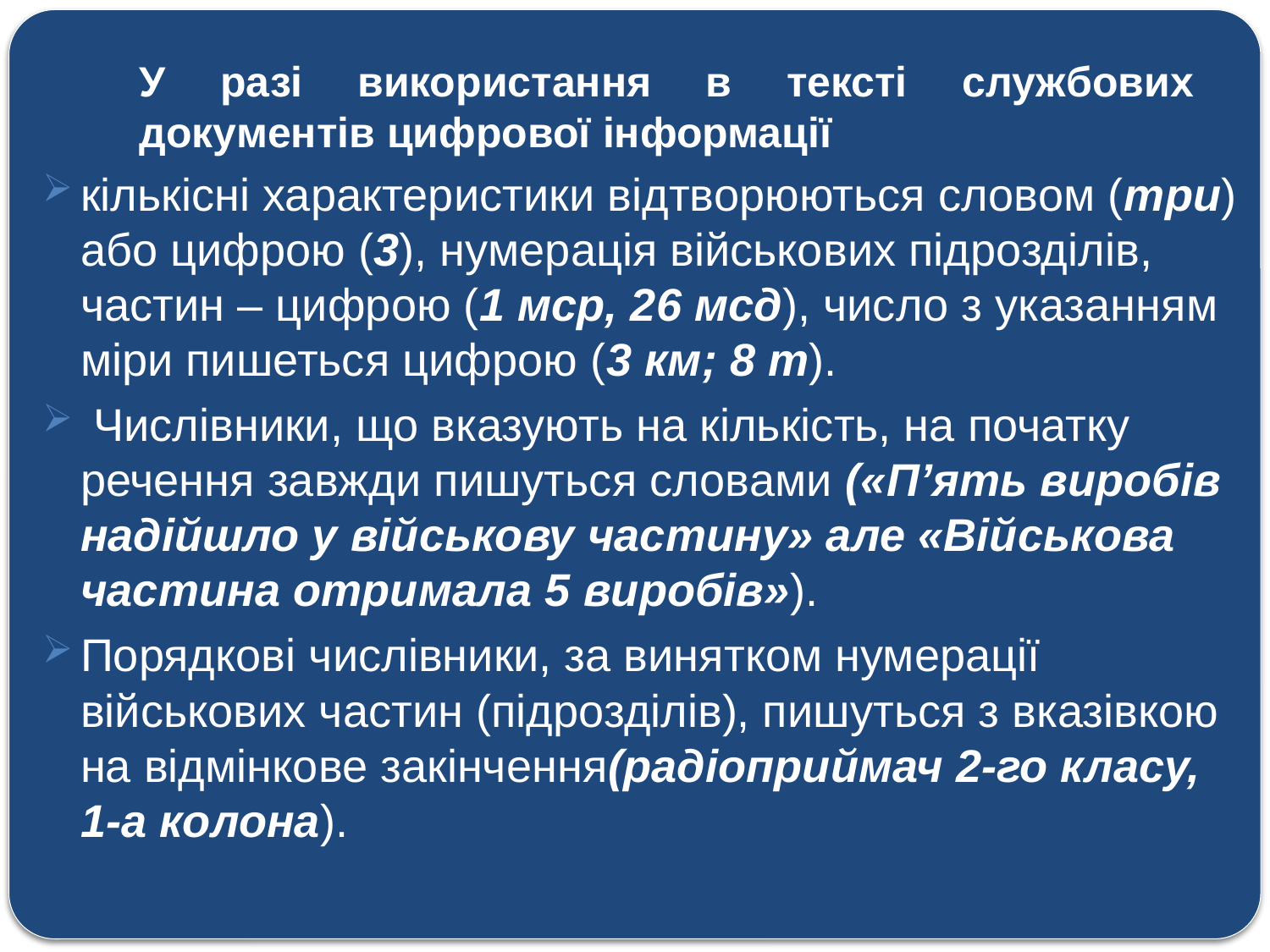

# У разі використання в тексті службових документів цифрової інформації
кількісні характеристики відтворюються словом (три) або цифрою (3), нумерація військових підрозділів, частин – цифрою (1 мср, 26 мсд), число з указанням міри пишеться цифрою (3 км; 8 т).
 Числівники, що вказують на кількість, на початку речення завжди пишуться словами («П’ять виробів надійшло у військову частину» але «Військова частина отримала 5 виробів»).
Порядкові числівники, за винятком нумерації військових частин (підрозділів), пишуться з вказівкою на відмінкове закінчення(радіоприймач 2-го класу, 1-а колона).